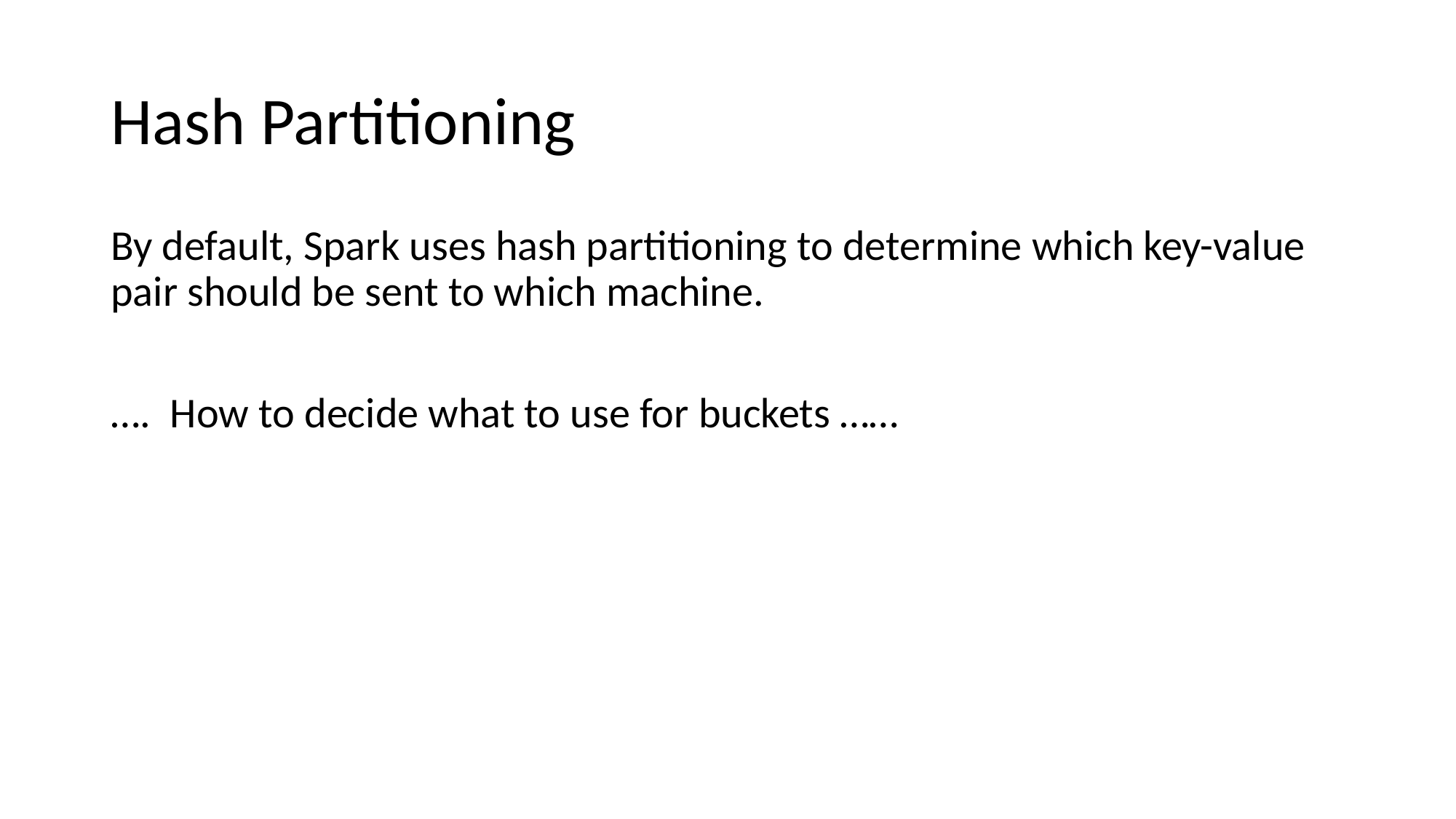

# Hash Partitioning
By default, Spark uses hash partitioning to determine which key-value pair should be sent to which machine.

….  How to decide what to use for buckets ……